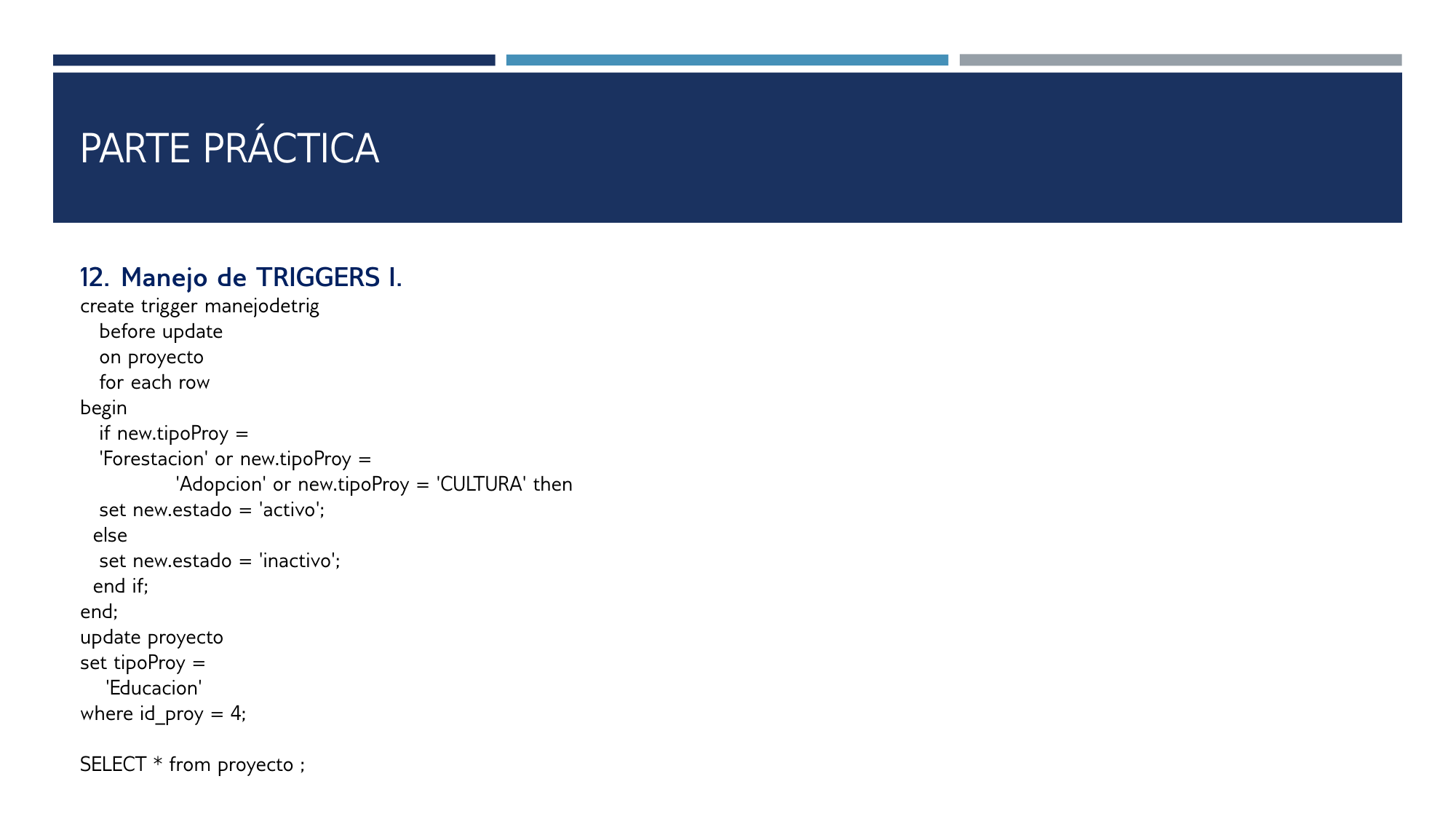

# PARTE PRÁCTICA
Manejo de TRIGGERS I.
create trigger manejodetrig
   before update
   on proyecto
   for each row
begin
   if new.tipoProy =
   'Forestacion' or new.tipoProy =
               'Adopcion' or new.tipoProy = 'CULTURA' then
   set new.estado = 'activo';
  else
   set new.estado = 'inactivo';
  end if;
end;
update proyecto
set tipoProy =
    'Educacion'
where id_proy = 4;

SELECT * from proyecto ;